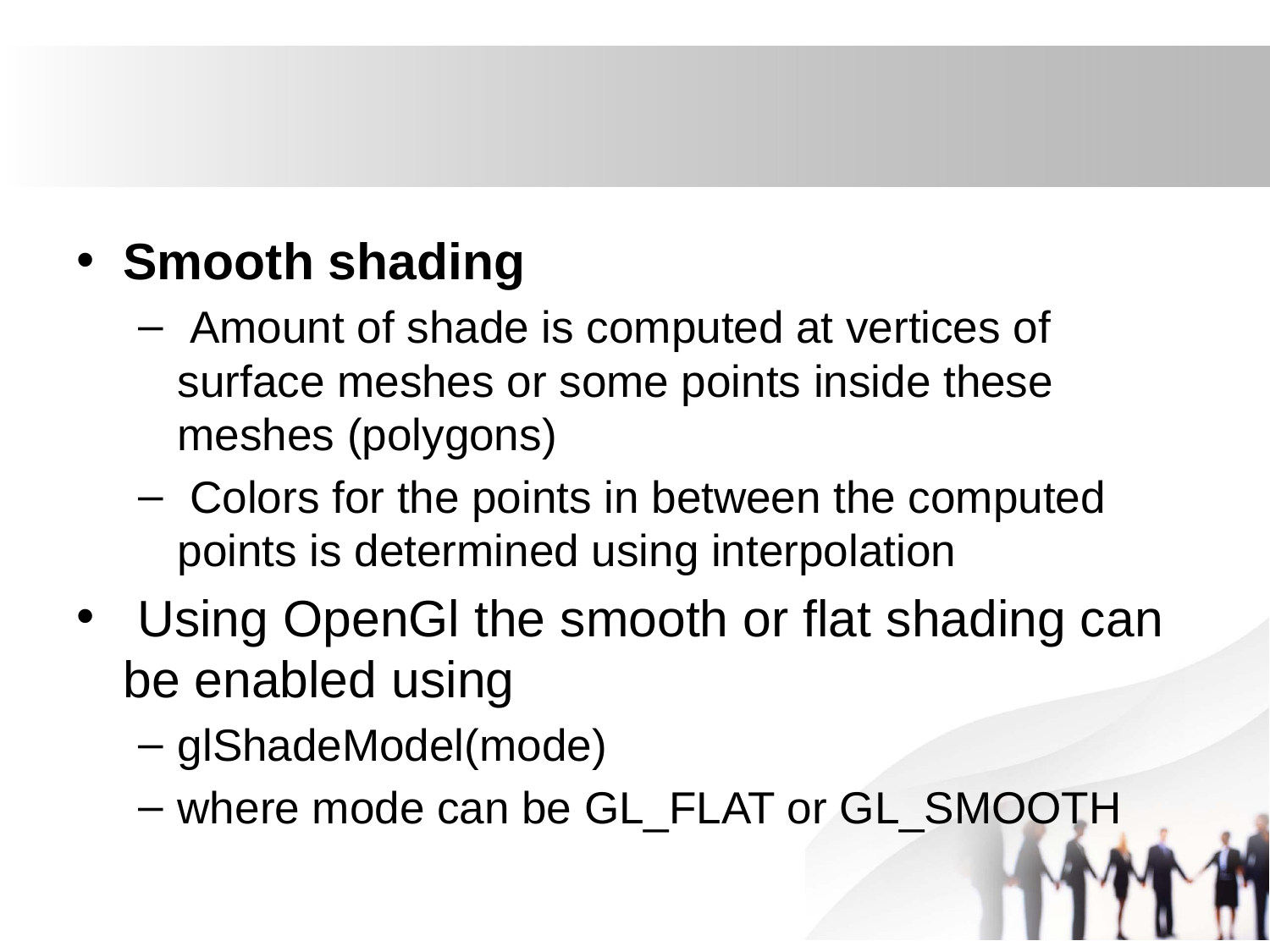

#
Smooth shading
 Amount of shade is computed at vertices of surface meshes or some points inside these meshes (polygons)
 Colors for the points in between the computed points is determined using interpolation
 Using OpenGl the smooth or flat shading can be enabled using
glShadeModel(mode)
where mode can be GL_FLAT or GL_SMOOTH